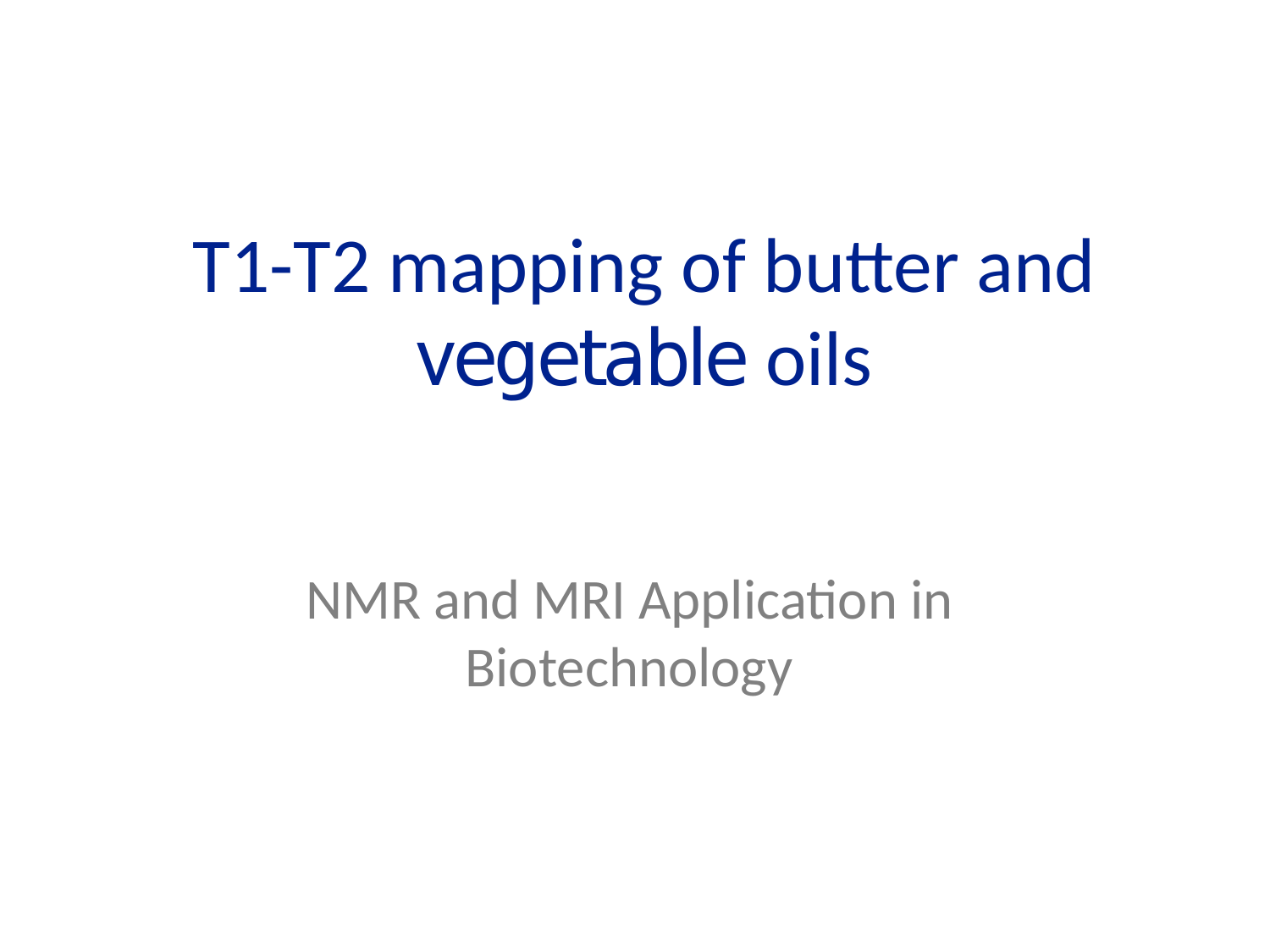

# T1-T2 mapping of butter and vegetable oils
NMR and MRI Application in Biotechnology